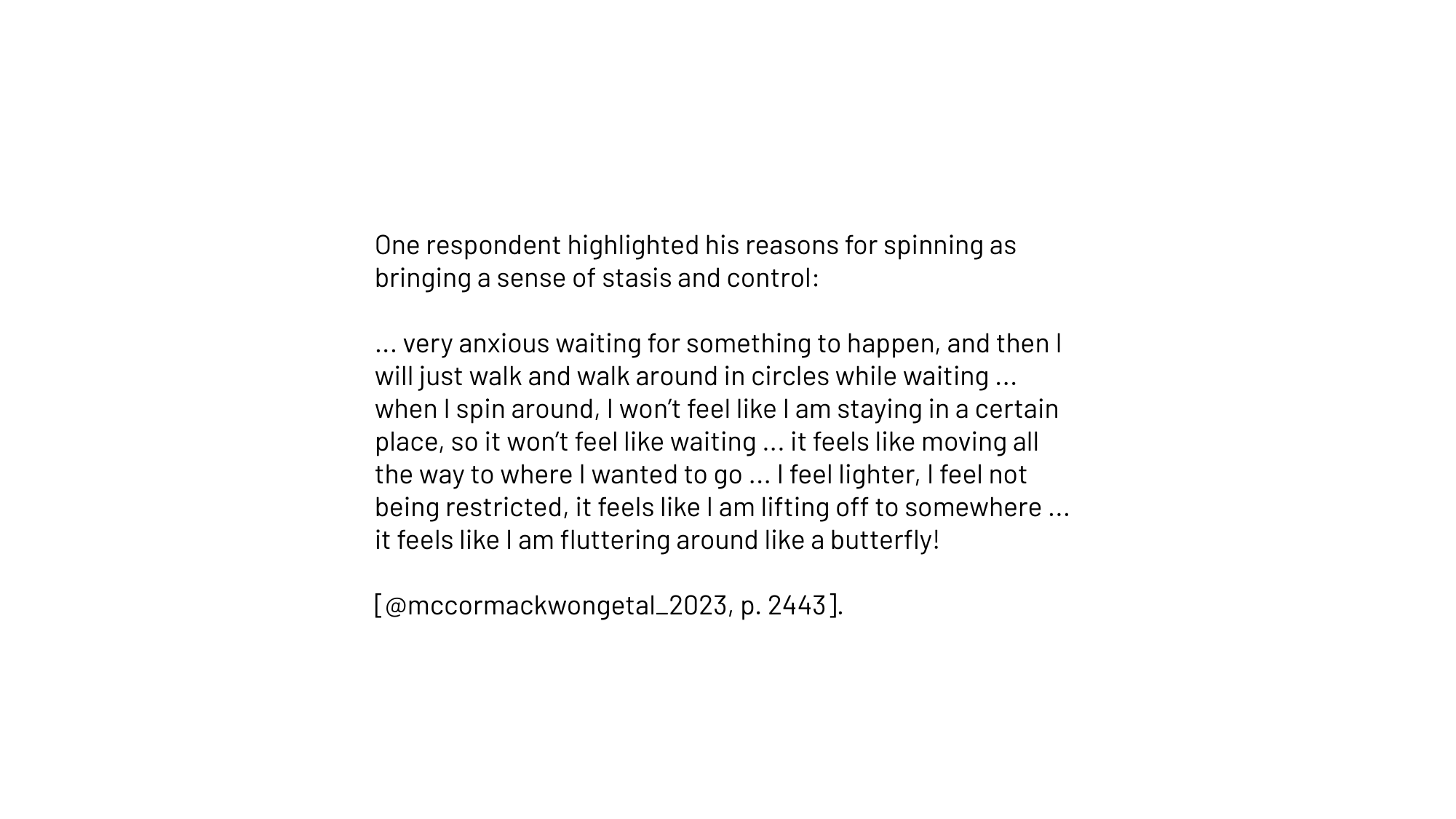

One respondent highlighted his reasons for spinning as bringing a sense of stasis and control:

... very anxious waiting for something to happen, and then I will just walk and walk around in circles while waiting ... when I spin around, I won’t feel like I am staying in a certain place, so it won’t feel like waiting ... it feels like moving all the way to where I wanted to go ... I feel lighter, I feel not being restricted, it feels like I am lifting off to somewhere ... it feels like I am fluttering around like a butterfly!

[@mccormackwongetal_2023, p. 2443].